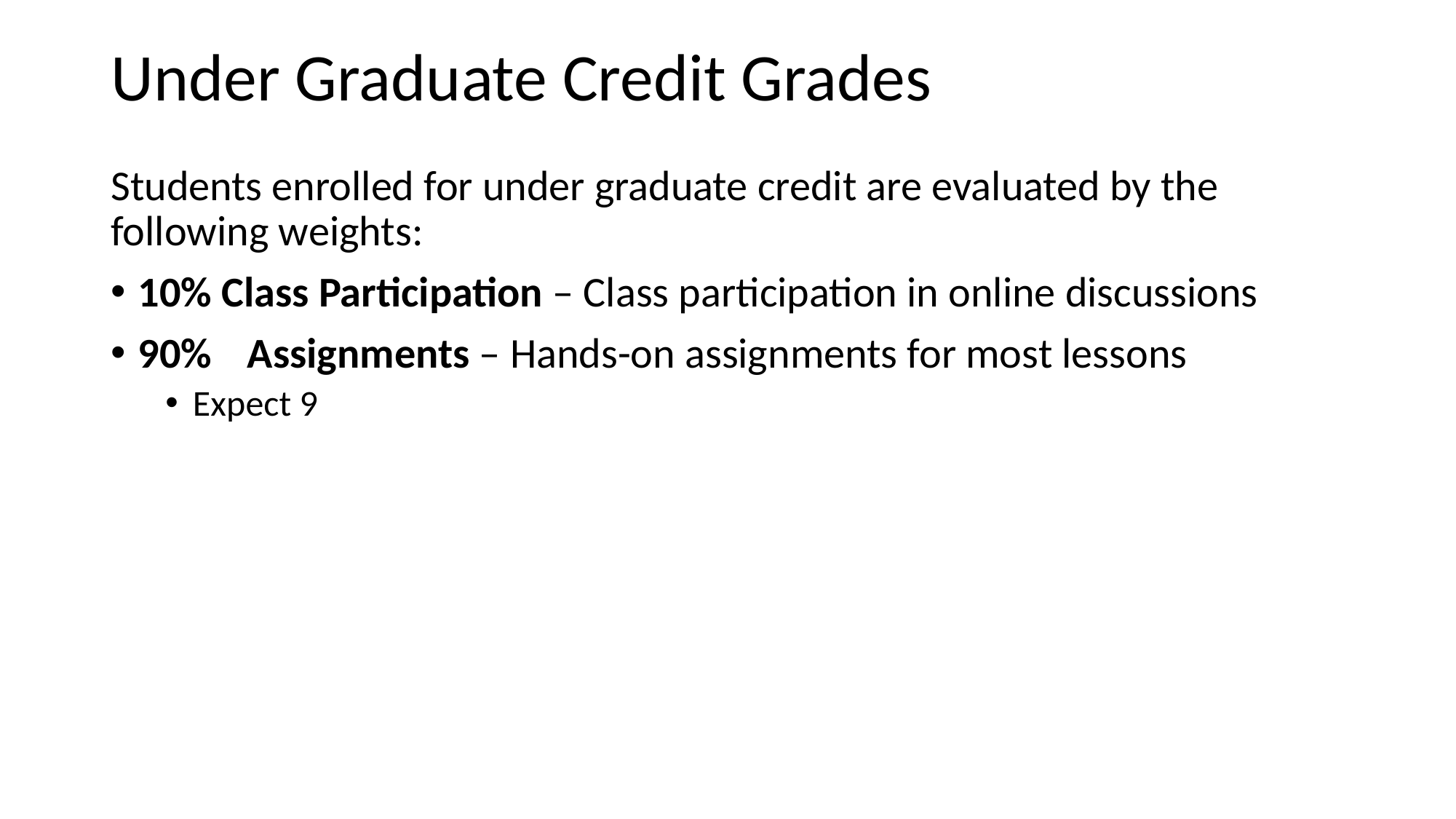

Under Graduate Credit Grades
Students enrolled for under graduate credit are evaluated by the following weights:
10% Class Participation – Class participation in online discussions
90%	Assignments – Hands-on assignments for most lessons
Expect 9